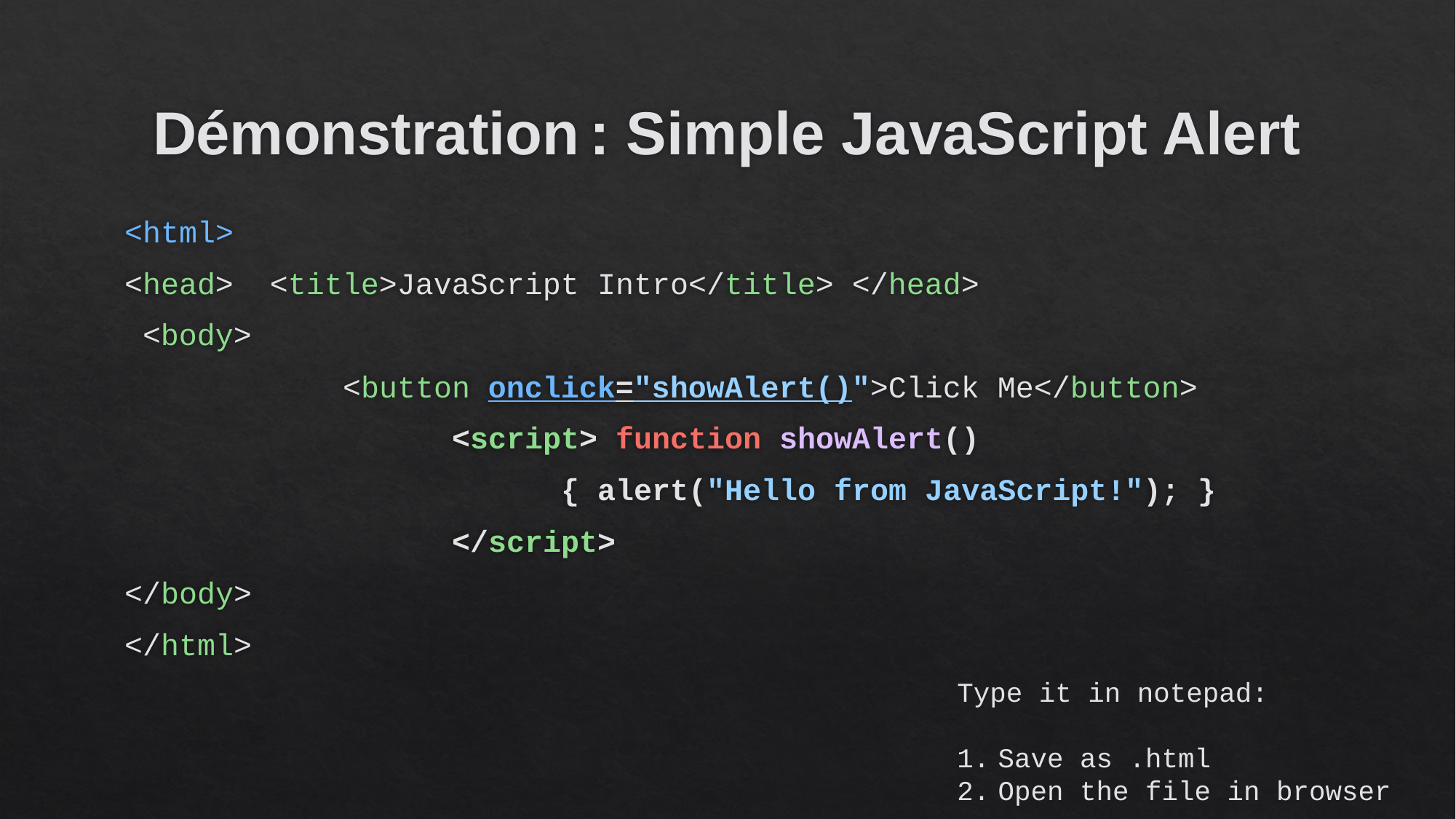

# Démonstration	: Simple JavaScript Alert
<html>
<head>  <title>JavaScript Intro</title> </head>
 <body>
		<button onclick="showAlert()">Click Me</button>
			<script> function showAlert()
				{ alert("Hello from JavaScript!"); }
			</script>
</body>
</html>
Type it in notepad:

Save as .html
Open the file in browser